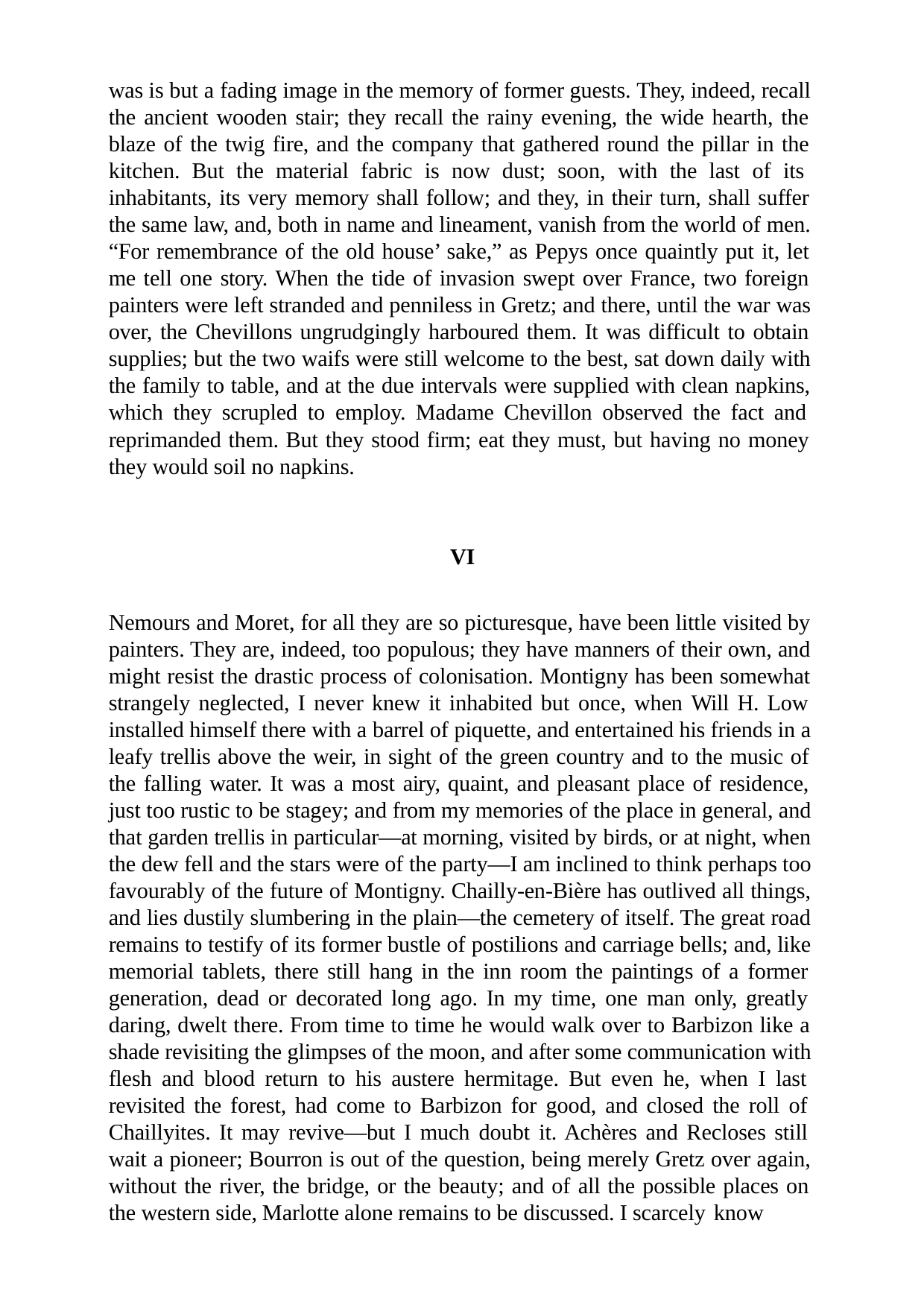

was is but a fading image in the memory of former guests. They, indeed, recall  the ancient wooden stair; they recall the rainy evening, the wide hearth, the  blaze of the twig fire, and the company that gathered round the pillar in the  kitchen. But the material fabric is now dust; soon, with the last of its  inhabitants, its very memory shall follow; and they, in their turn, shall suffer  the same law, and, both in name and lineament, vanish from the world of men.  “For remembrance of the old house’ sake,” as Pepys once quaintly put it, let  me tell one story. When the tide of invasion swept over France, two foreign  painters were left stranded and penniless in Gretz; and there, until the war was  over, the Chevillons ungrudgingly harboured them. It was difficult to obtain  supplies; but the two waifs were still welcome to the best, sat down daily with  the family to table, and at the due intervals were supplied with clean napkins,  which they scrupled to employ. Madame Chevillon observed the fact and  reprimanded them. But they stood firm; eat they must, but having no money  they would soil no napkins.

VI

Nemours and Moret, for all they are so picturesque, have been little visited by  painters. They are, indeed, too populous; they have manners of their own, and  might resist the drastic process of colonisation. Montigny has been somewhat  strangely neglected, I never knew it inhabited but once, when Will H. Low  installed himself there with a barrel of piquette, and entertained his friends in a  leafy trellis above the weir, in sight of the green country and to the music of  the falling water. It was a most airy, quaint, and pleasant place of residence,  just too rustic to be stagey; and from my memories of the place in general, and  that garden trellis in particular—at morning, visited by birds, or at night, when  the dew fell and the stars were of the party—I am inclined to think perhaps too  favourably of the future of Montigny. Chailly-en-Bière has outlived all things,  and lies dustily slumbering in the plain—the cemetery of itself. The great road  remains to testify of its former bustle of postilions and carriage bells; and, like  memorial tablets, there still hang in the inn room the paintings of a former  generation, dead or decorated long ago. In my time, one man only, greatly  daring, dwelt there. From time to time he would walk over to Barbizon like a  shade revisiting the glimpses of the moon, and after some communication with  flesh and blood return to his austere hermitage. But even he, when I last  revisited the forest, had come to Barbizon for good, and closed the roll of  Chaillyites. It may revive—but I much doubt it. Achères and Recloses still  wait a pioneer; Bourron is out of the question, being merely Gretz over again,  without the river, the bridge, or the beauty; and of all the possible places on  the western side, Marlotte alone remains to be discussed. I scarcely know